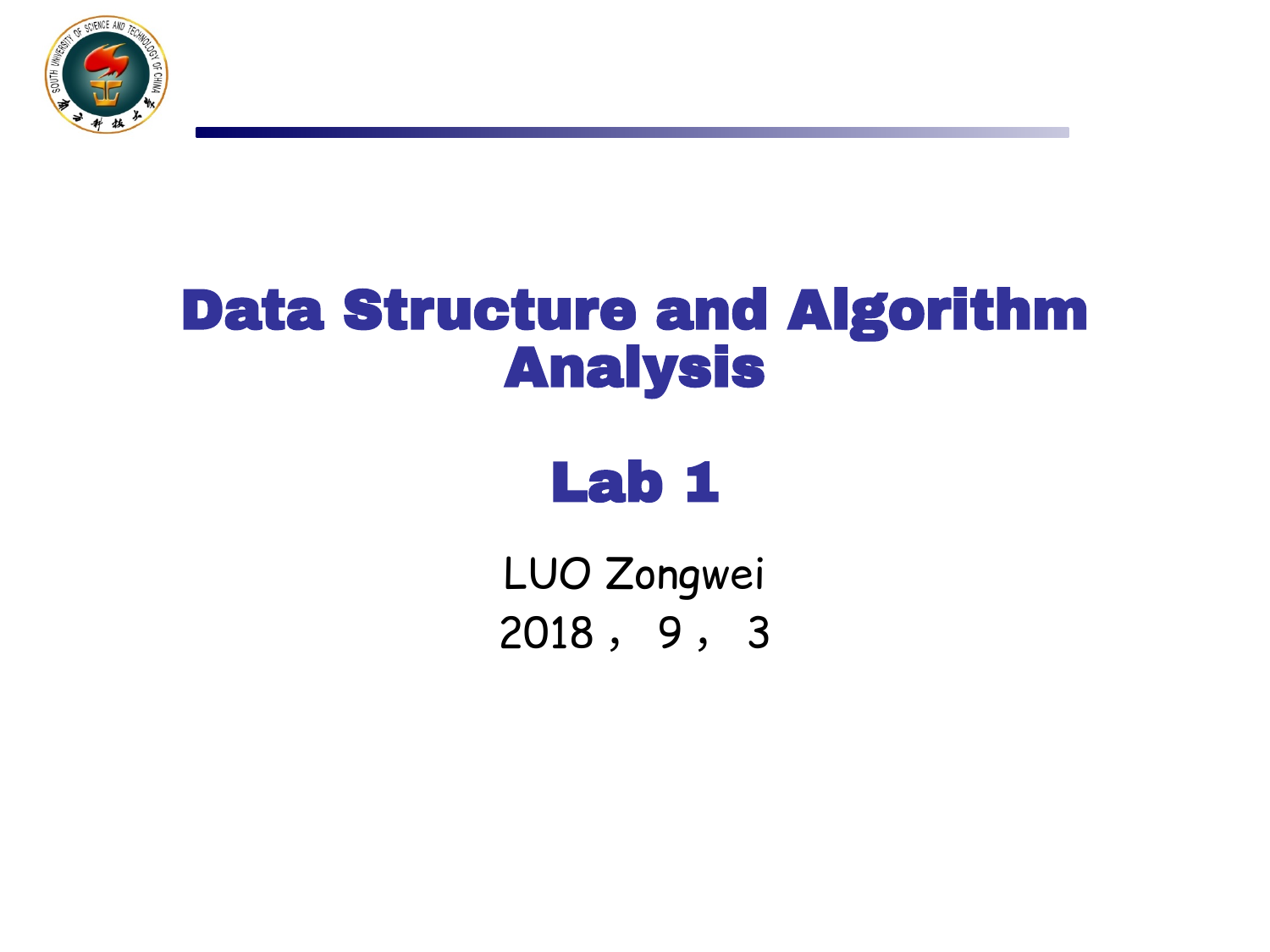

# Data Structure and Algorithm Analysis Lab 1
LUO Zongwei
2018，9，3